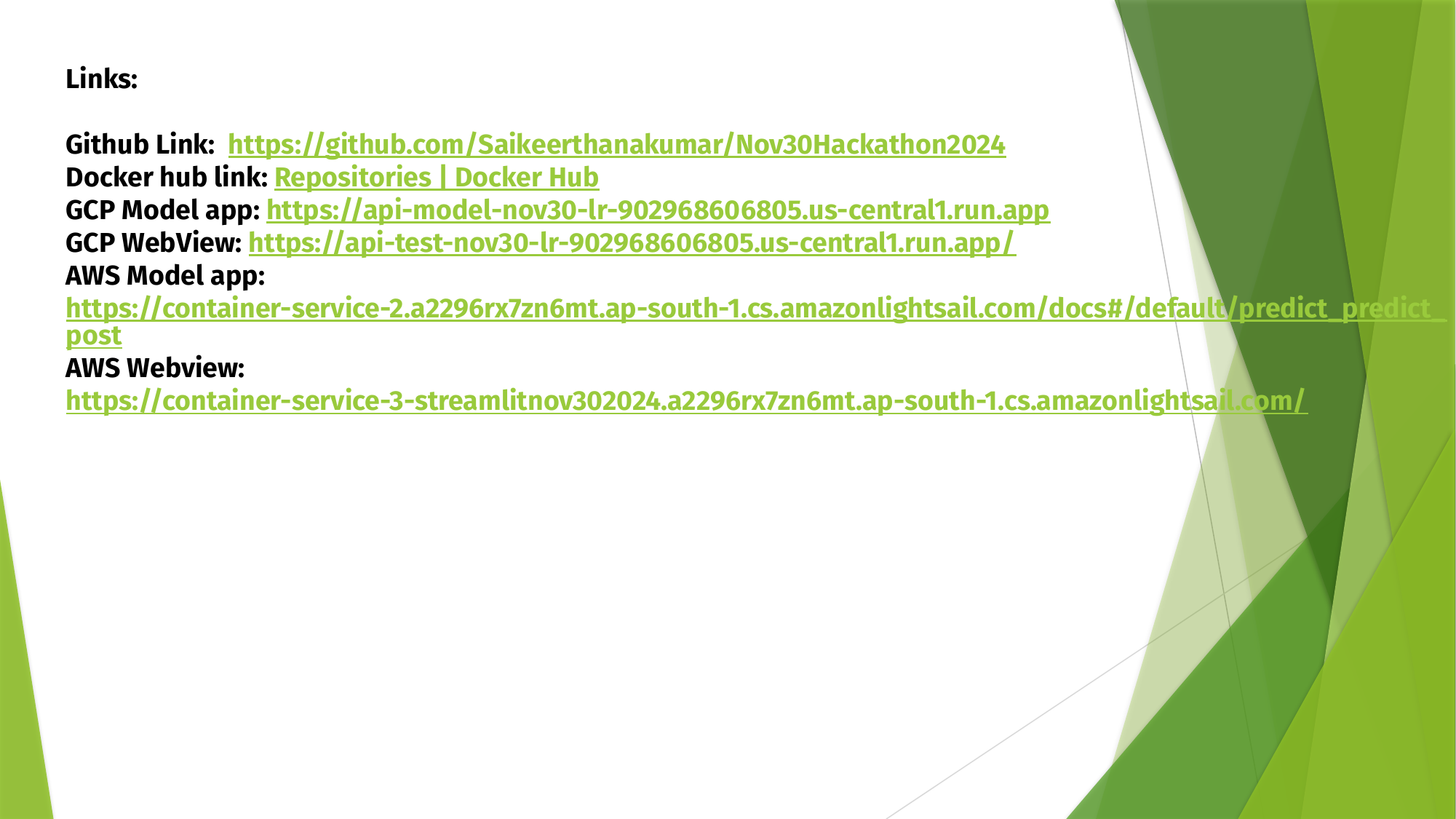

Links:

Github Link:  https://github.com/Saikeerthanakumar/Nov30Hackathon2024
Docker hub link: Repositories | Docker Hub
GCP Model app: https://api-model-nov30-lr-902968606805.us-central1.run.app
GCP WebView: https://api-test-nov30-lr-902968606805.us-central1.run.app/
AWS Model app: https://container-service-2.a2296rx7zn6mt.ap-south-1.cs.amazonlightsail.com/docs#/default/predict_predict_post
AWS Webview: https://container-service-3-streamlitnov302024.a2296rx7zn6mt.ap-south-1.cs.amazonlightsail.com/